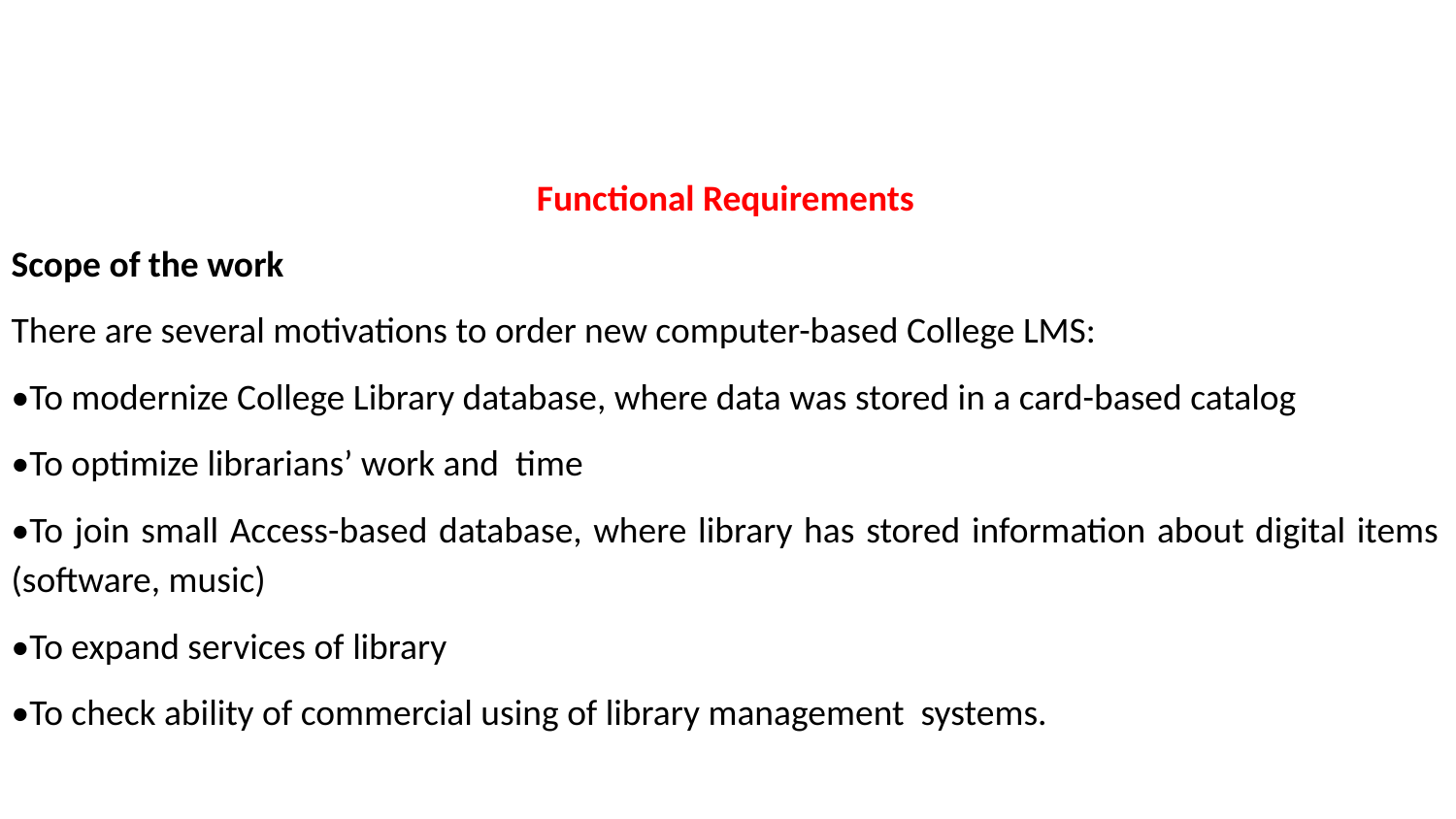

Functional Requirements
Scope of the work
There are several motivations to order new computer-based College LMS:
•To modernize College Library database, where data was stored in a card-based catalog
•To optimize librarians’ work and  time
•To join small Access-based database, where library has stored information about digital items (software, music)
•To expand services of library
•To check ability of commercial using of library management  systems.